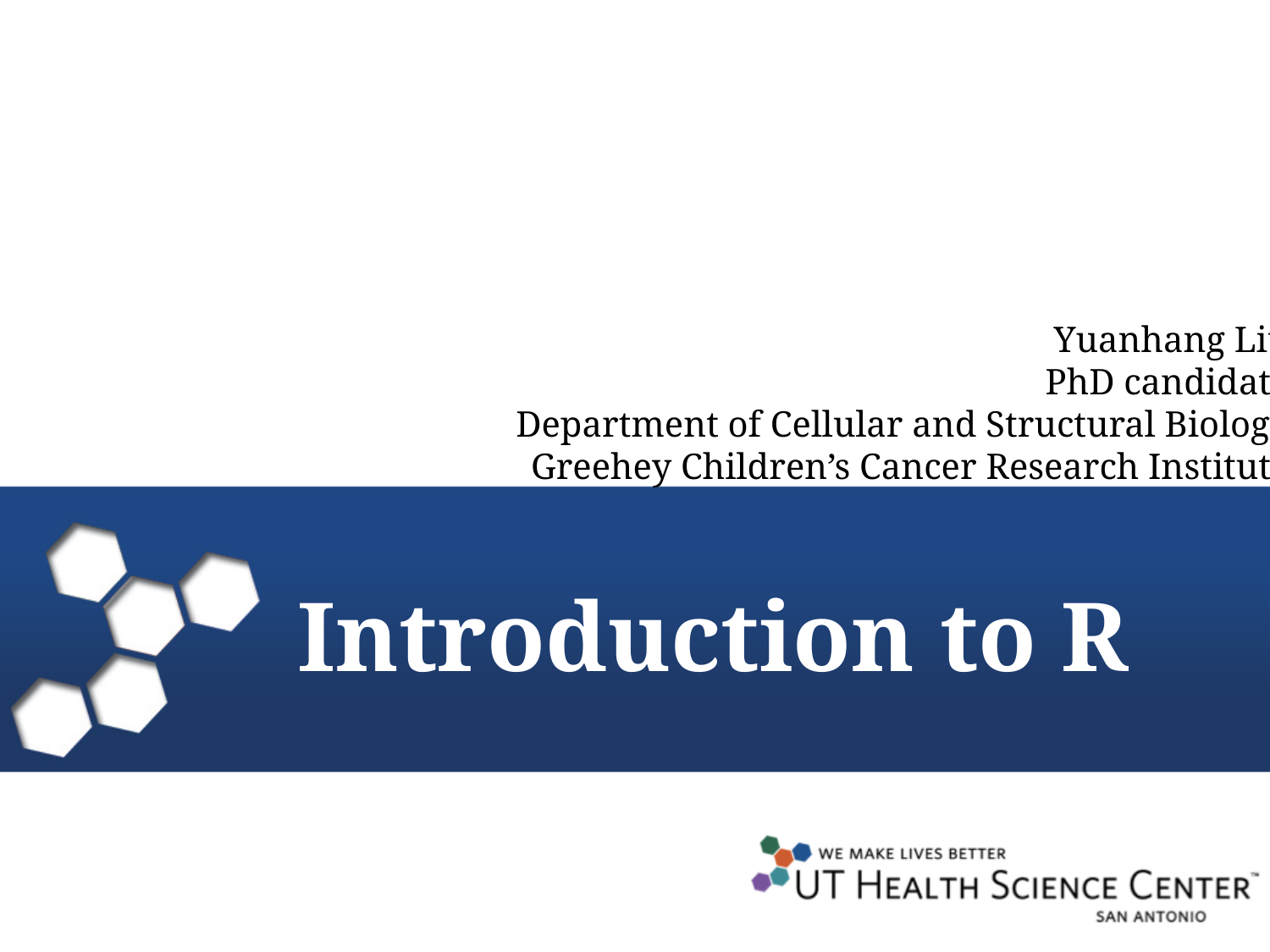

Yuanhang Liu
PhD candidate
Department of Cellular and Structural Biology
Greehey Children’s Cancer Research Institute
Introduction to R